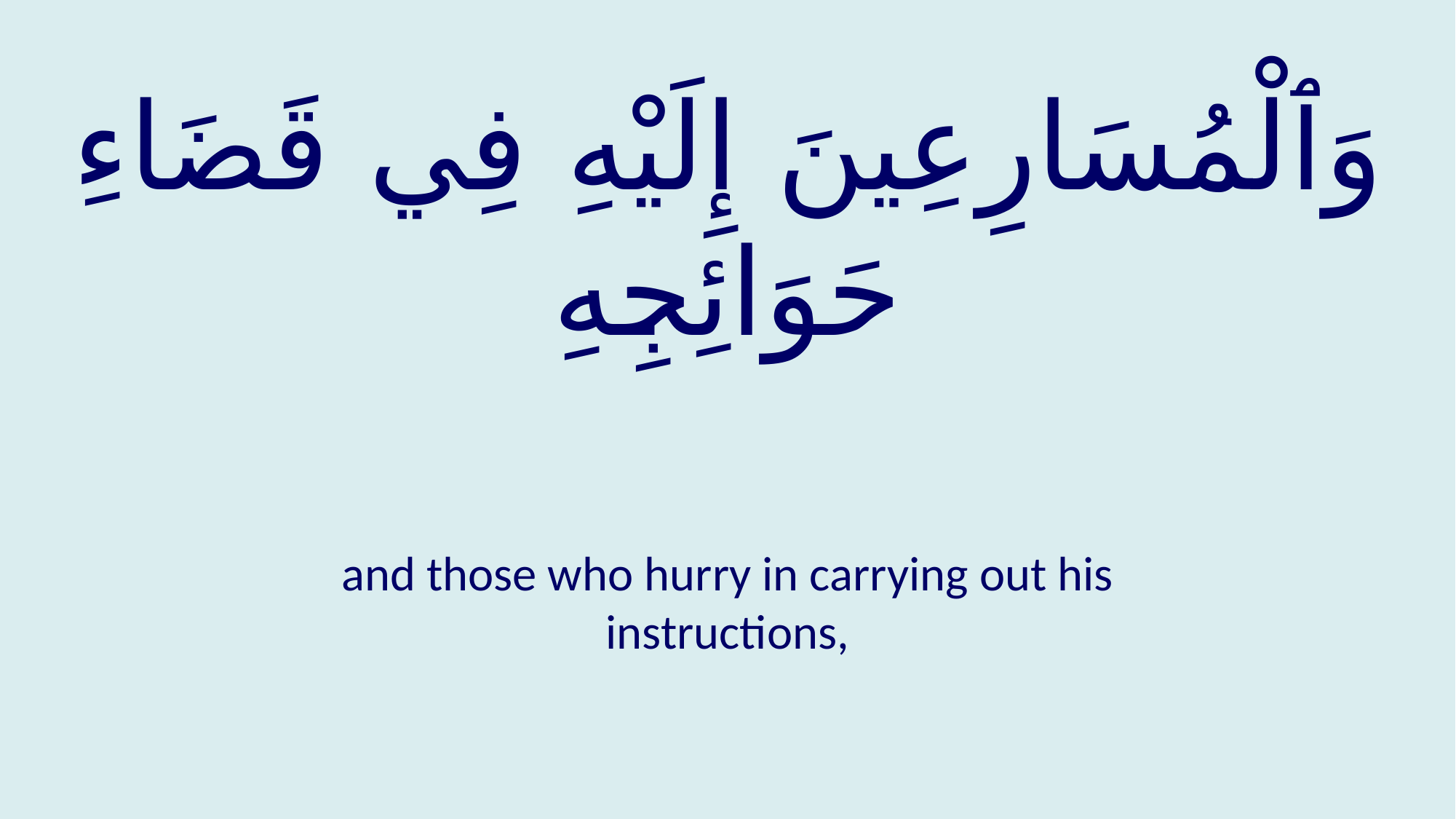

# وَٱلْمُسَارِعِينَ إِلَيْهِ فِي قَضَاءِ حَوَائِجِهِ
and those who hurry in carrying out his instructions,